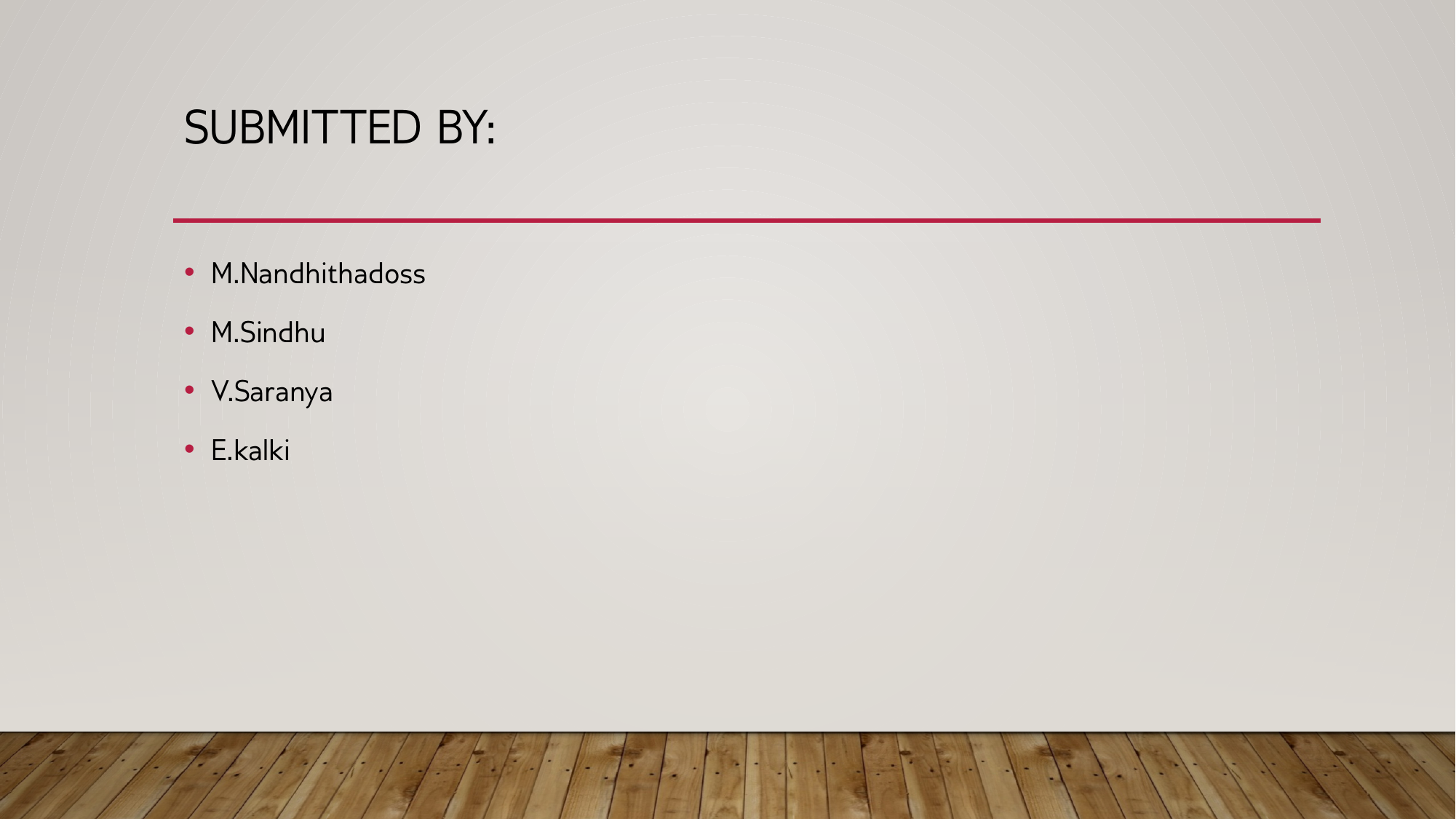

# Submitted by:
M.Nandhithadoss
M.Sindhu
V.Saranya
E.kalki